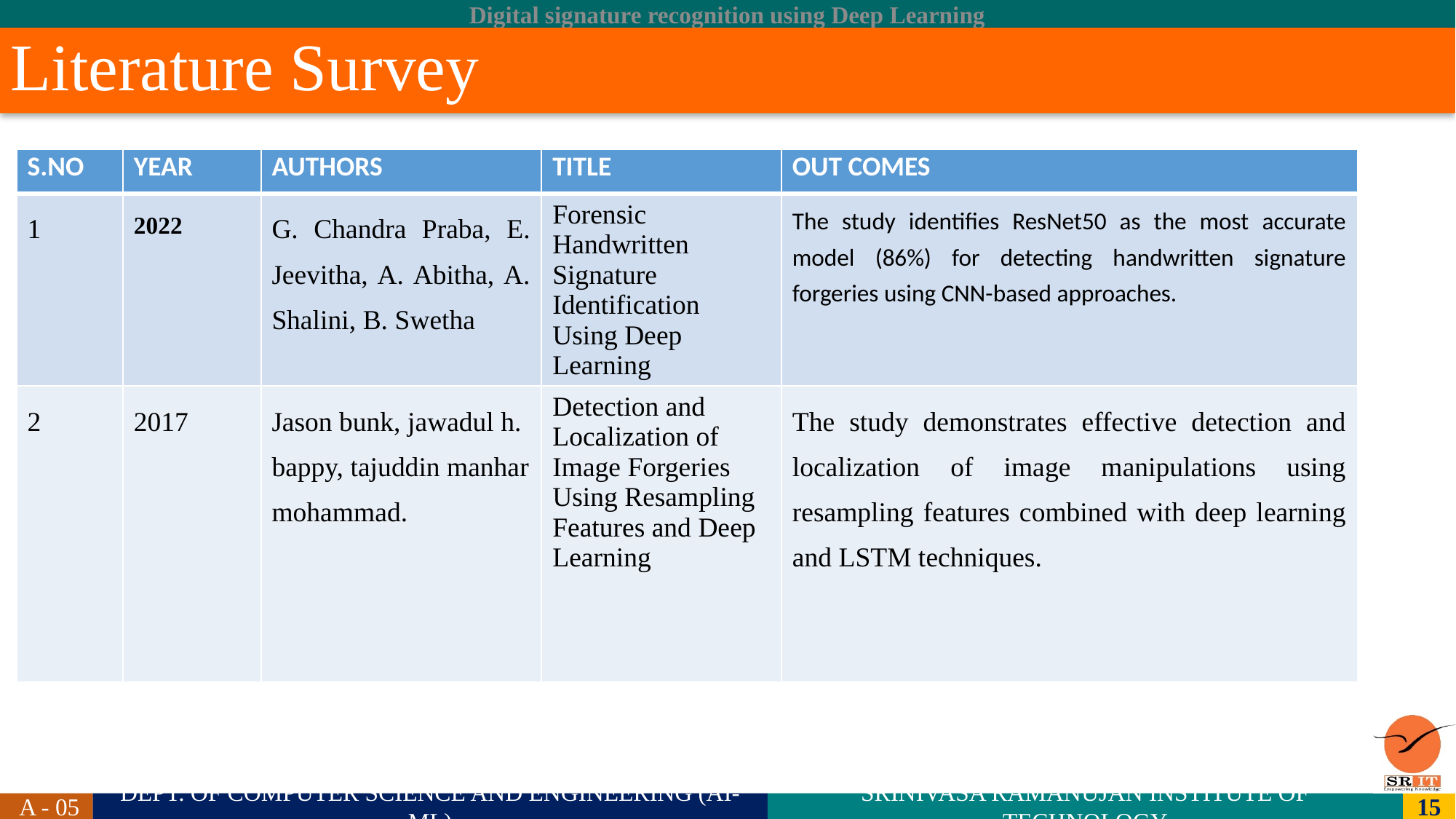

# Literature Survey
| S.NO | YEAR | AUTHORS | TITLE | OUT COMES |
| --- | --- | --- | --- | --- |
| 1 | 2022 | G. Chandra Praba, E. Jeevitha, A. Abitha, A. Shalini, B. Swetha | Forensic Handwritten Signature Identification Using Deep Learning | The study identifies ResNet50 as the most accurate model (86%) for detecting handwritten signature forgeries using CNN-based approaches. |
| 2 | 2017 | Jason bunk, jawadul h. bappy, tajuddin manhar mohammad. | Detection and Localization of Image Forgeries Using Resampling Features and Deep Learning | The study demonstrates effective detection and localization of image manipulations using resampling features combined with deep learning and LSTM techniques. |